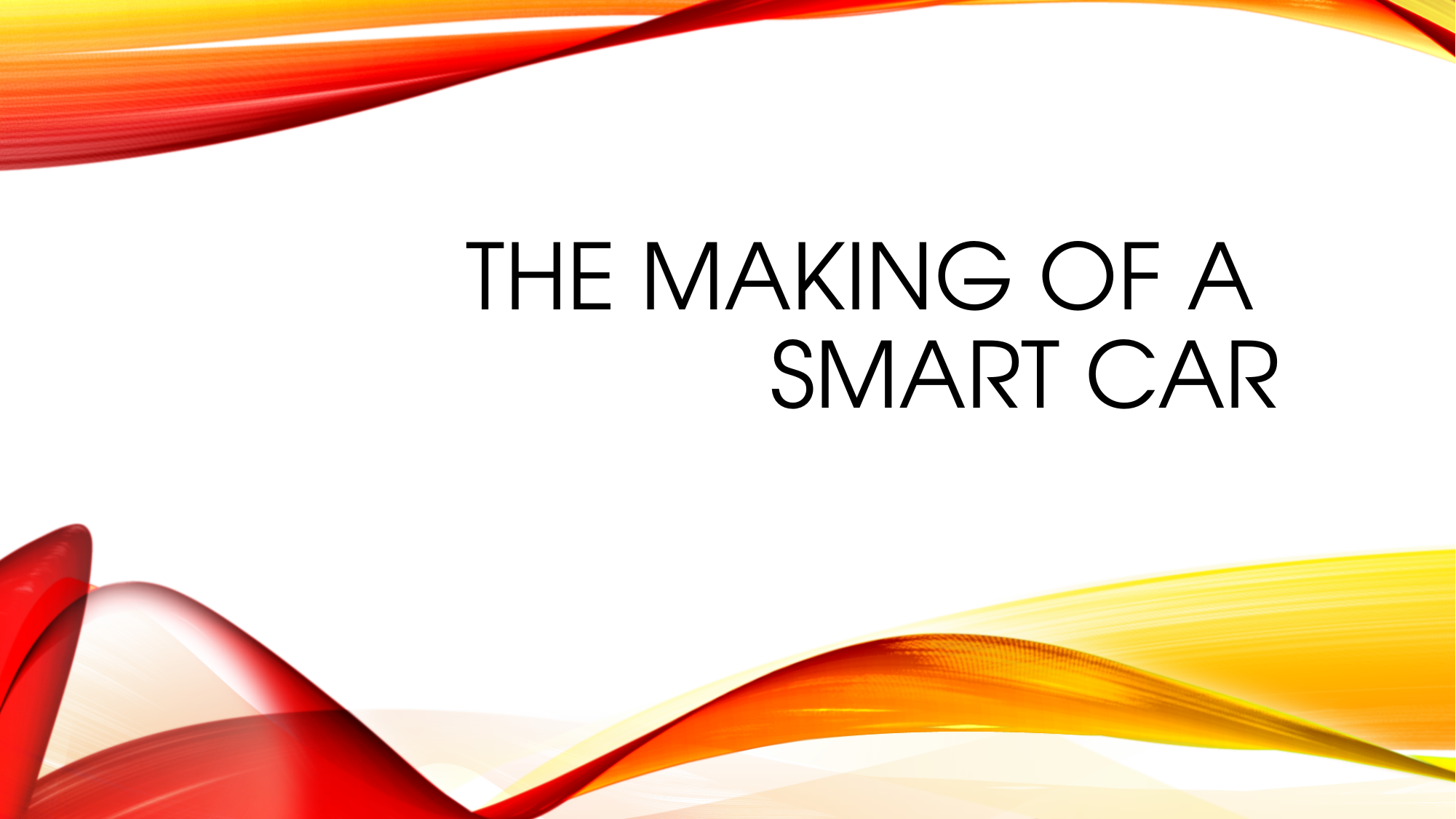

# The making of a smart car